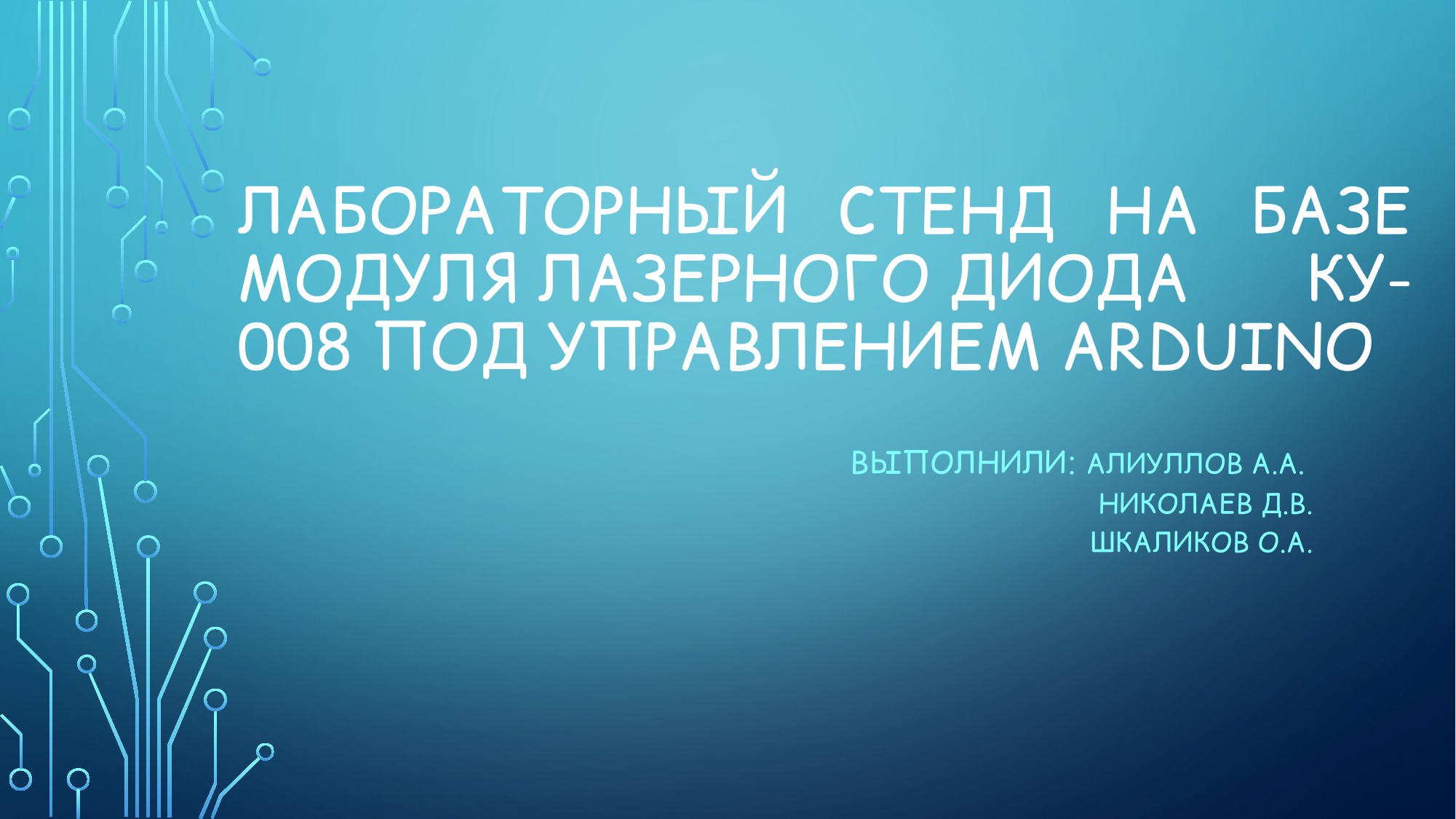

# Лабораторный стенд на базе модуля лазерного диода      КУ-008 под управлением arduino
Выполнили: алиуллов а.а.
	               Николаев Д.В.
 	               Шкаликов о.а.